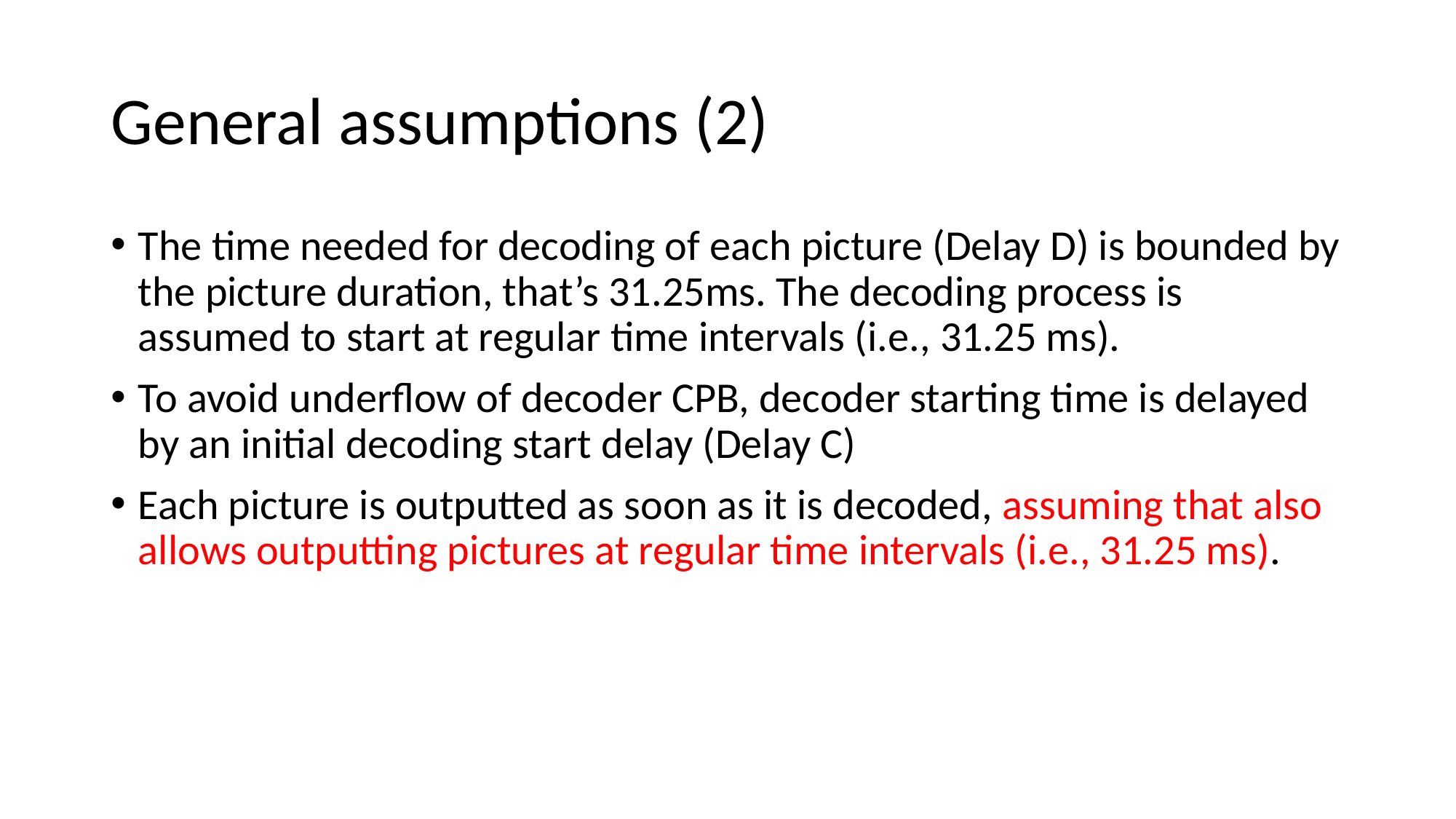

# General assumptions (2)
The time needed for decoding of each picture (Delay D) is bounded by the picture duration, that’s 31.25ms. The decoding process is assumed to start at regular time intervals (i.e., 31.25 ms).
To avoid underflow of decoder CPB, decoder starting time is delayed by an initial decoding start delay (Delay C)
Each picture is outputted as soon as it is decoded, assuming that also allows outputting pictures at regular time intervals (i.e., 31.25 ms).